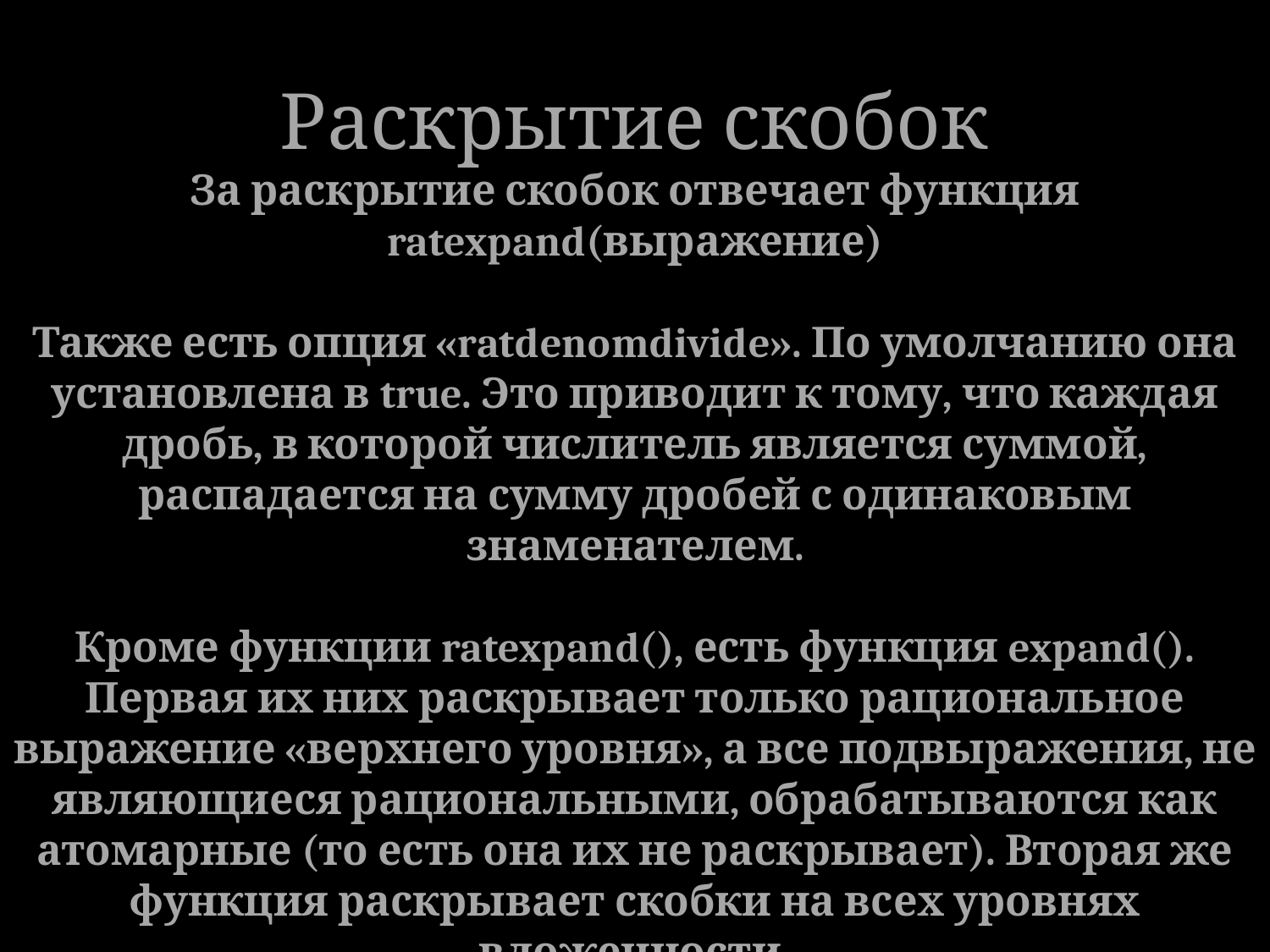

Раскрытие скобок
#
За раскрытие скобок отвечает функция ratexpand(выражение)

Также есть опция «ratdenomdivide». По умолчанию она установлена в true. Это приводит к тому, что каждая дробь, в которой числитель является суммой, распадается на сумму дробей с одинаковым знаменателем.

Кроме функции ratexpand(), есть функция expand(). Первая их них раскрывает только рациональное выражение «верхнего уровня», а все подвыражения, не являющиеся рациональными, обрабатываются как атомарные (то есть она их не раскрывает). Вторая же функция раскрывает скобки на всех уровнях вложенности.